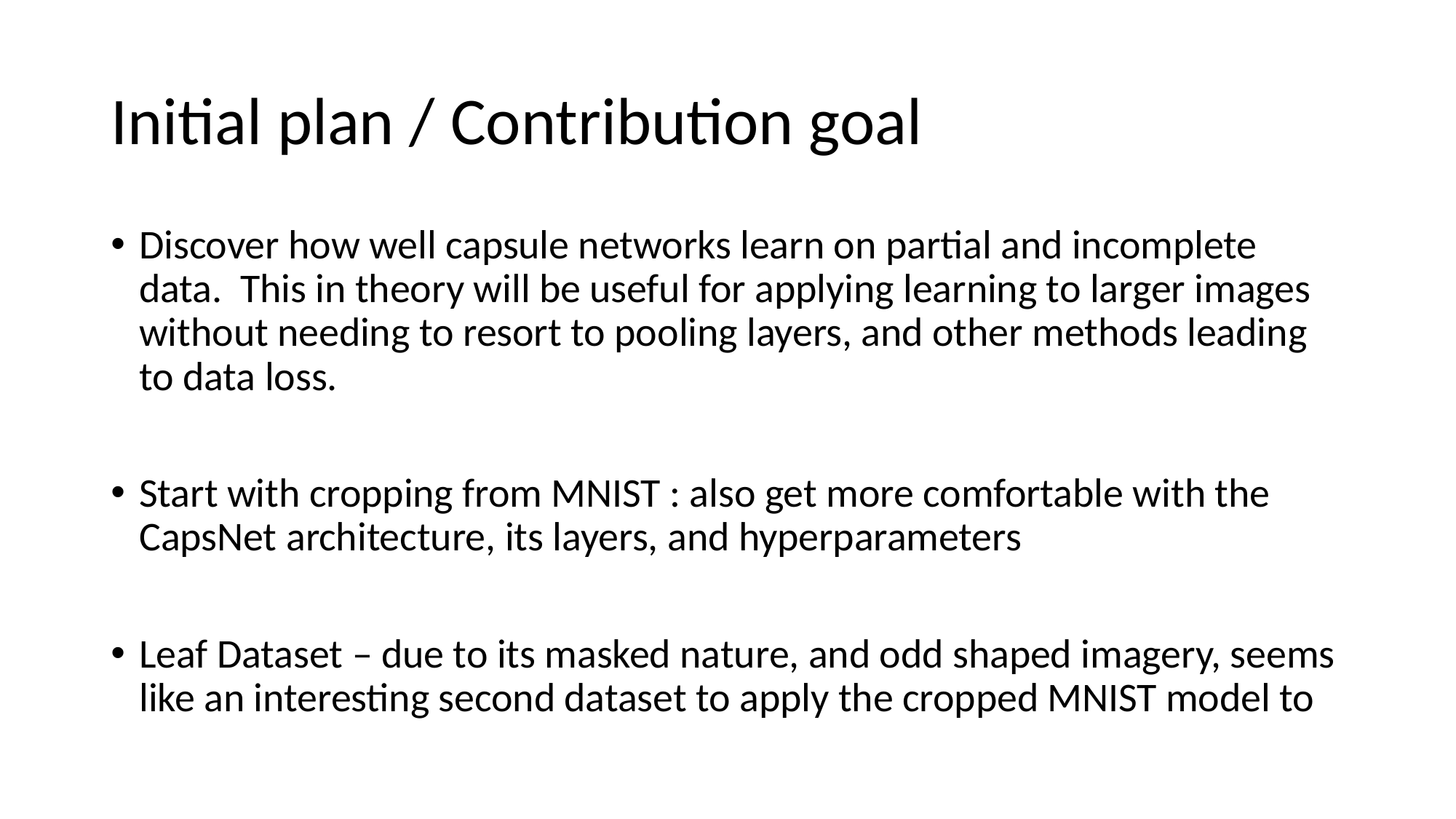

# Initial plan / Contribution goal
Discover how well capsule networks learn on partial and incomplete data.  This in theory will be useful for applying learning to larger images without needing to resort to pooling layers, and other methods leading to data loss.

Start with cropping from MNIST : also get more comfortable with the CapsNet architecture, its layers, and hyperparameters

Leaf Dataset – due to its masked nature, and odd shaped imagery, seems like an interesting second dataset to apply the cropped MNIST model to